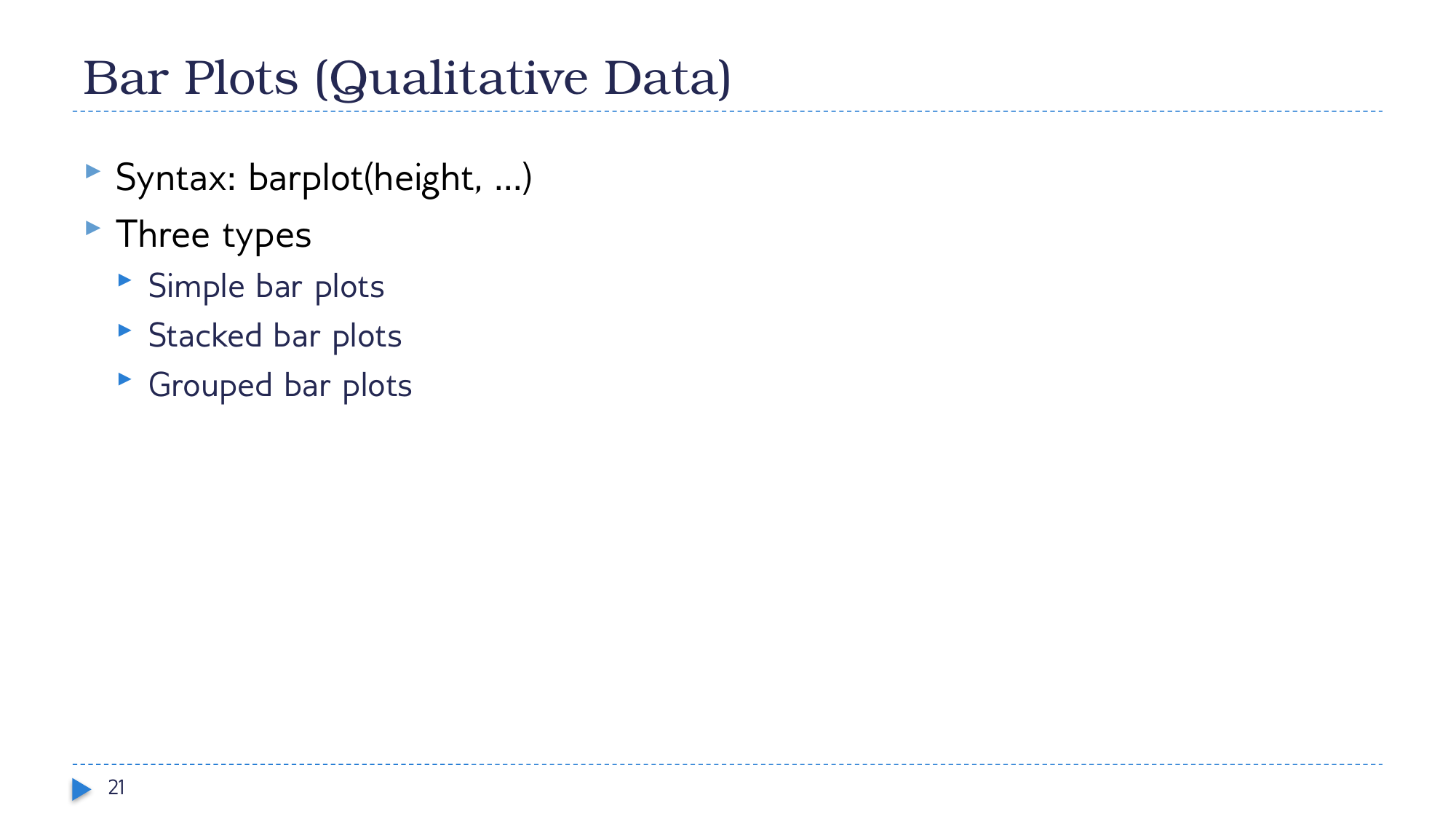

# Bar Plots (Qualitative Data)
Syntax: barplot(height, ...)
Three types
Simple bar plots
Stacked bar plots
Grouped bar plots

21